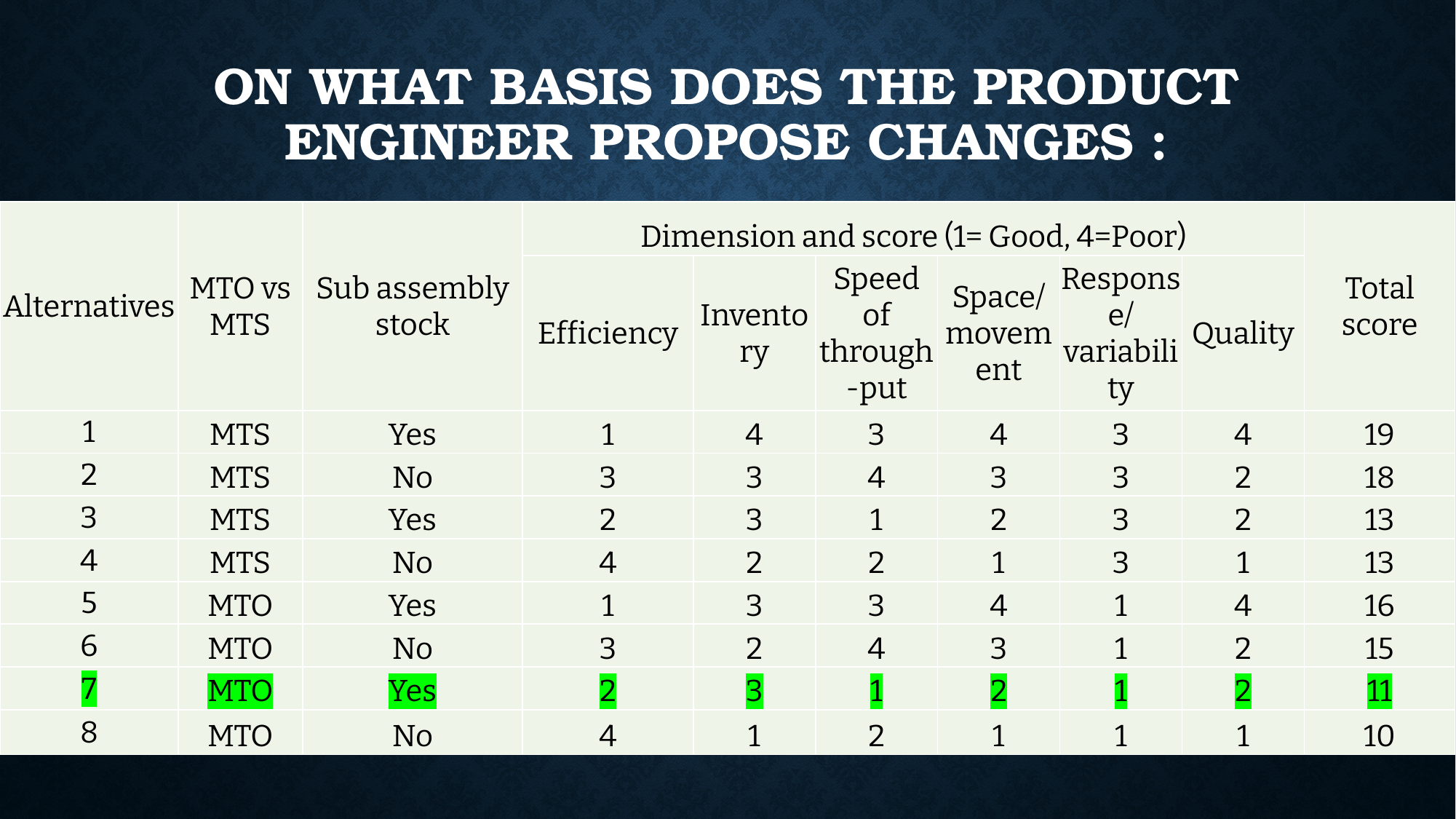

# On what basis does the product engineer propose changes :
| Alternatives | MTO vs MTS | Sub assembly stock | Dimension and score (1= Good, 4=Poor) |  |  |  |  |  | Total score |
| --- | --- | --- | --- | --- | --- | --- | --- | --- | --- |
|  |  |  | Efficiency | Inventory | Speed of through-put | Space/ movement | Response/variability | Quality |  |
| 1 | MTS | Yes | 1 | 4 | 3 | 4 | 3 | 4 | 19 |
| 2 | MTS | No | 3 | 3 | 4 | 3 | 3 | 2 | 18 |
| 3 | MTS | Yes | 2 | 3 | 1 | 2 | 3 | 2 | 13 |
| 4 | MTS | No | 4 | 2 | 2 | 1 | 3 | 1 | 13 |
| 5 | MTO | Yes | 1 | 3 | 3 | 4 | 1 | 4 | 16 |
| 6 | MTO | No | 3 | 2 | 4 | 3 | 1 | 2 | 15 |
| 7 | MTO | Yes | 2 | 3 | 1 | 2 | 1 | 2 | 11 |
| 8 | MTO | No | 4 | 1 | 2 | 1 | 1 | 1 | 10 |